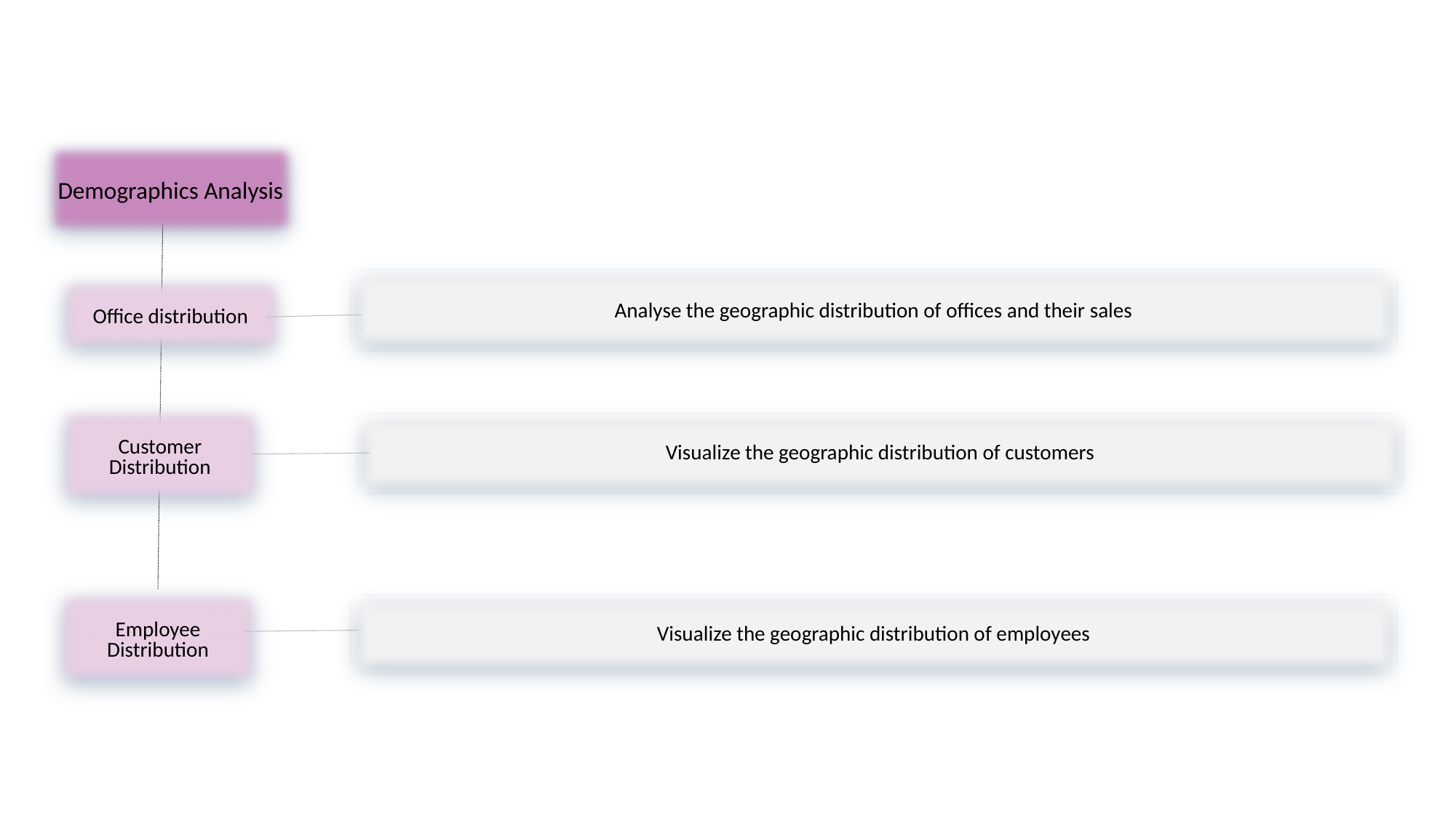

Demographics Analysis

Analyse the geographic distribution of offices and their sales

Office distribution

Customer Distribution

Visualize the geographic distribution of customers

Employee Distribution

Visualize the geographic distribution of employees